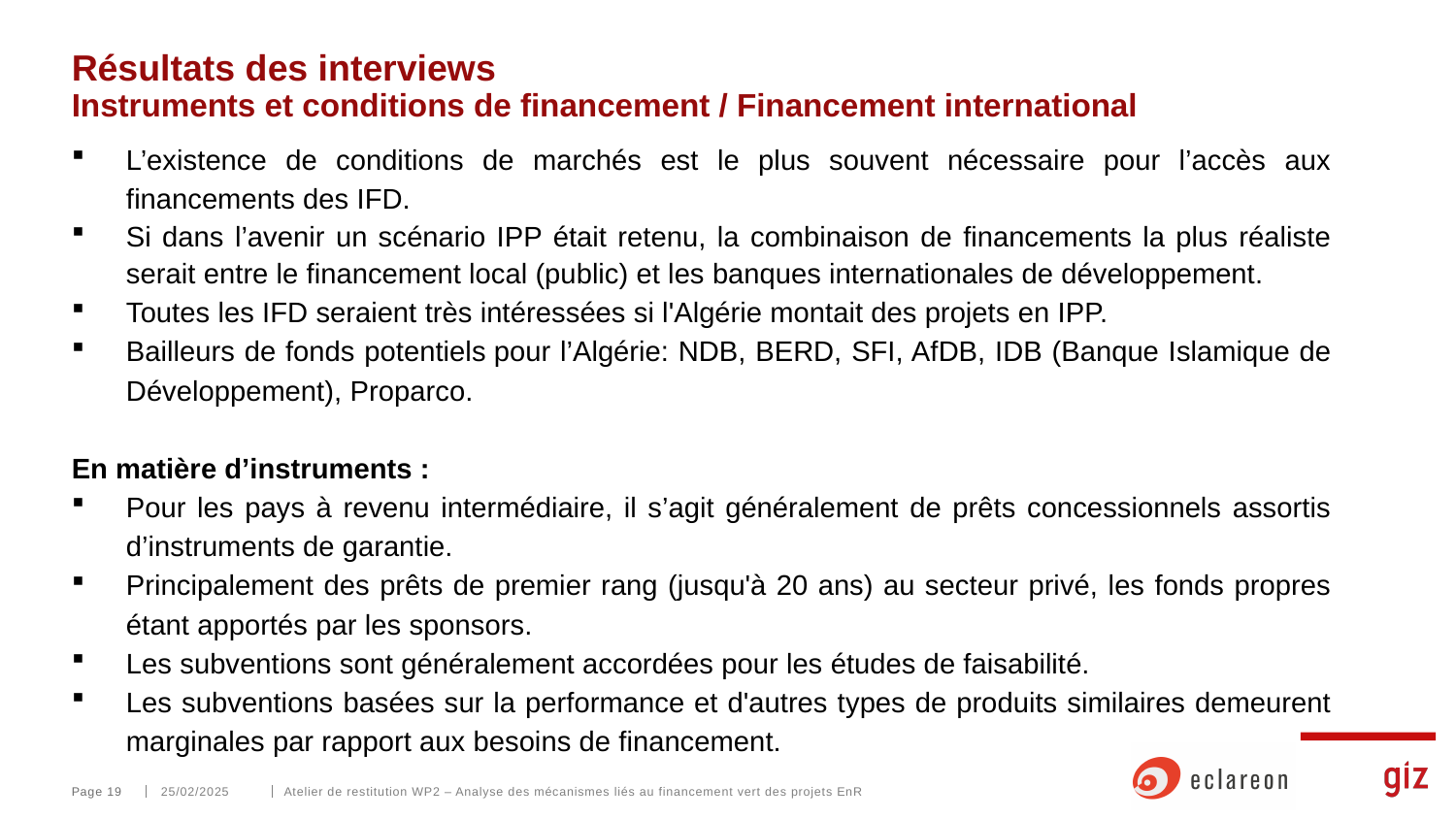

# Résultats des interviews Instruments et conditions de financement / Financement international
L’existence de conditions de marchés est le plus souvent nécessaire pour l’accès aux financements des IFD.
Si dans l’avenir un scénario IPP était retenu, la combinaison de financements la plus réaliste serait entre le financement local (public) et les banques internationales de développement.
Toutes les IFD seraient très intéressées si l'Algérie montait des projets en IPP.
Bailleurs de fonds potentiels pour l’Algérie: NDB, BERD, SFI, AfDB, IDB (Banque Islamique de Développement), Proparco.

En matière d’instruments :
Pour les pays à revenu intermédiaire, il s’agit généralement de prêts concessionnels assortis d’instruments de garantie.
Principalement des prêts de premier rang (jusqu'à 20 ans) au secteur privé, les fonds propres étant apportés par les sponsors.
Les subventions sont généralement accordées pour les études de faisabilité.
Les subventions basées sur la performance et d'autres types de produits similaires demeurent marginales par rapport aux besoins de financement.

Page 19
25/02/2025
Atelier de restitution WP2 – Analyse des mécanismes liés au financement vert des projets EnR